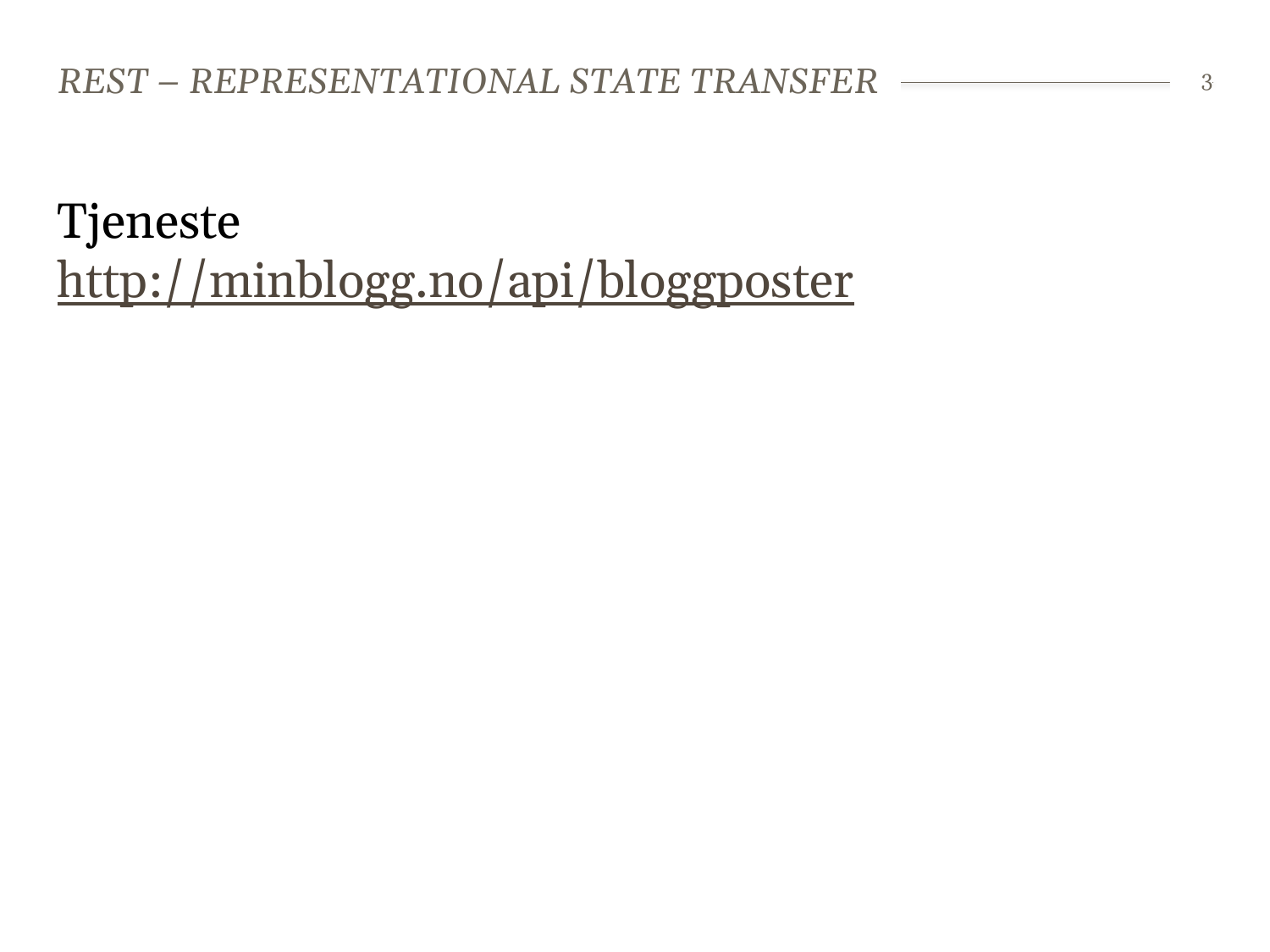

# REST – Representational state transfer
3
Tjeneste
http://minblogg.no/api/bloggposter